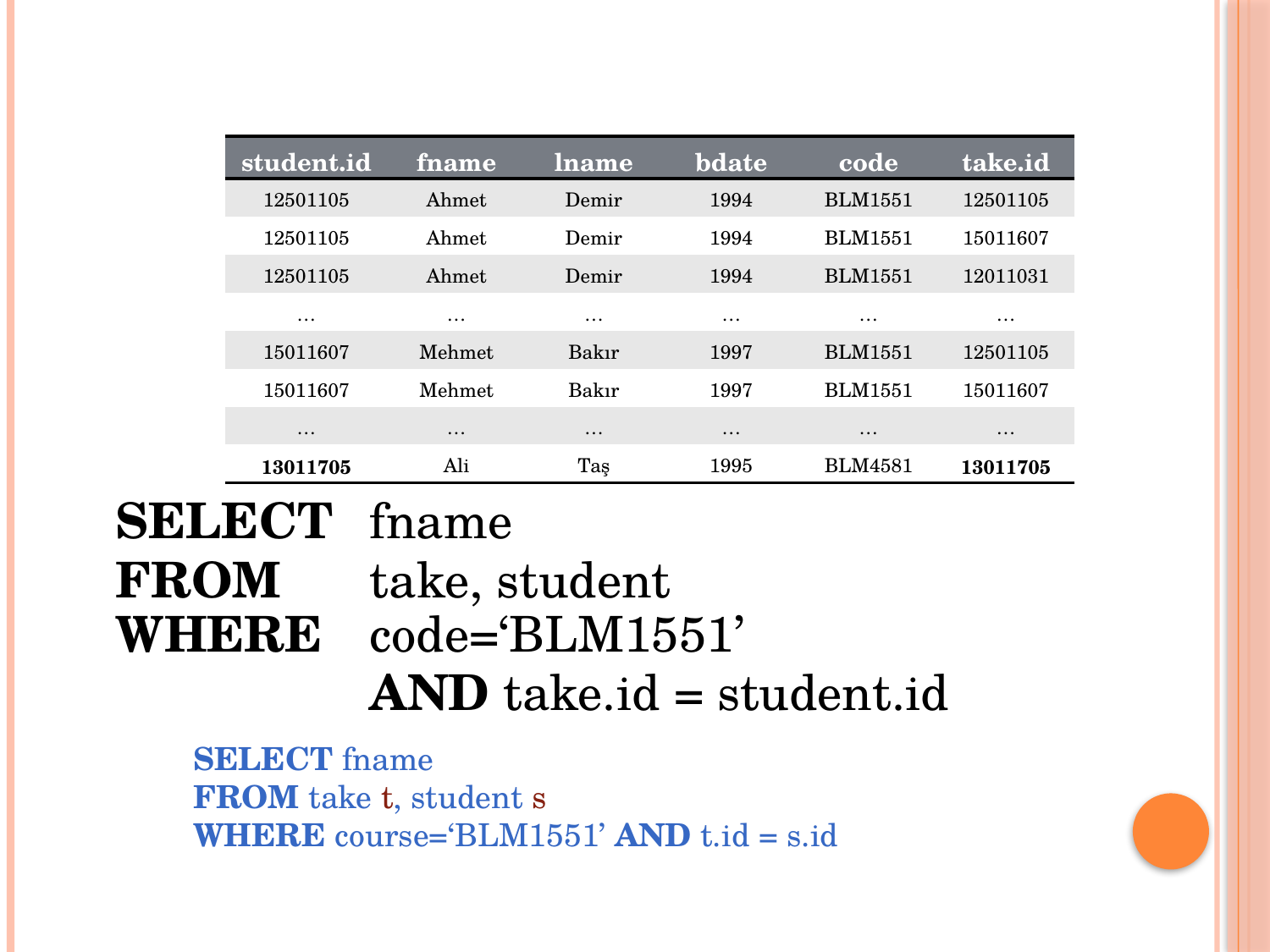

| student.id | fname | lname | bdate | code | take.id |
| --- | --- | --- | --- | --- | --- |
| 12501105 | Ahmet | Demir | 1994 | BLM1551 | 12501105 |
| 12501105 | Ahmet | Demir | 1994 | BLM1551 | 15011607 |
| 12501105 | Ahmet | Demir | 1994 | BLM1551 | 12011031 |
| … | … | … | … | … | … |
| 15011607 | Mehmet | Bakır | 1997 | BLM1551 | 12501105 |
| 15011607 | Mehmet | Bakır | 1997 | BLM1551 | 15011607 |
| … | … | … | … | … | … |
| 13011705 | Ali | Taş | 1995 | BLM4581 | 13011705 |
SELECT 	fname
FROM 	take, student
WHERE 	code=‘BLM1551’
		AND take.id = student.id
SELECT fname
FROM take t, student s
WHERE course=‘BLM1551’ AND t.id = s.id